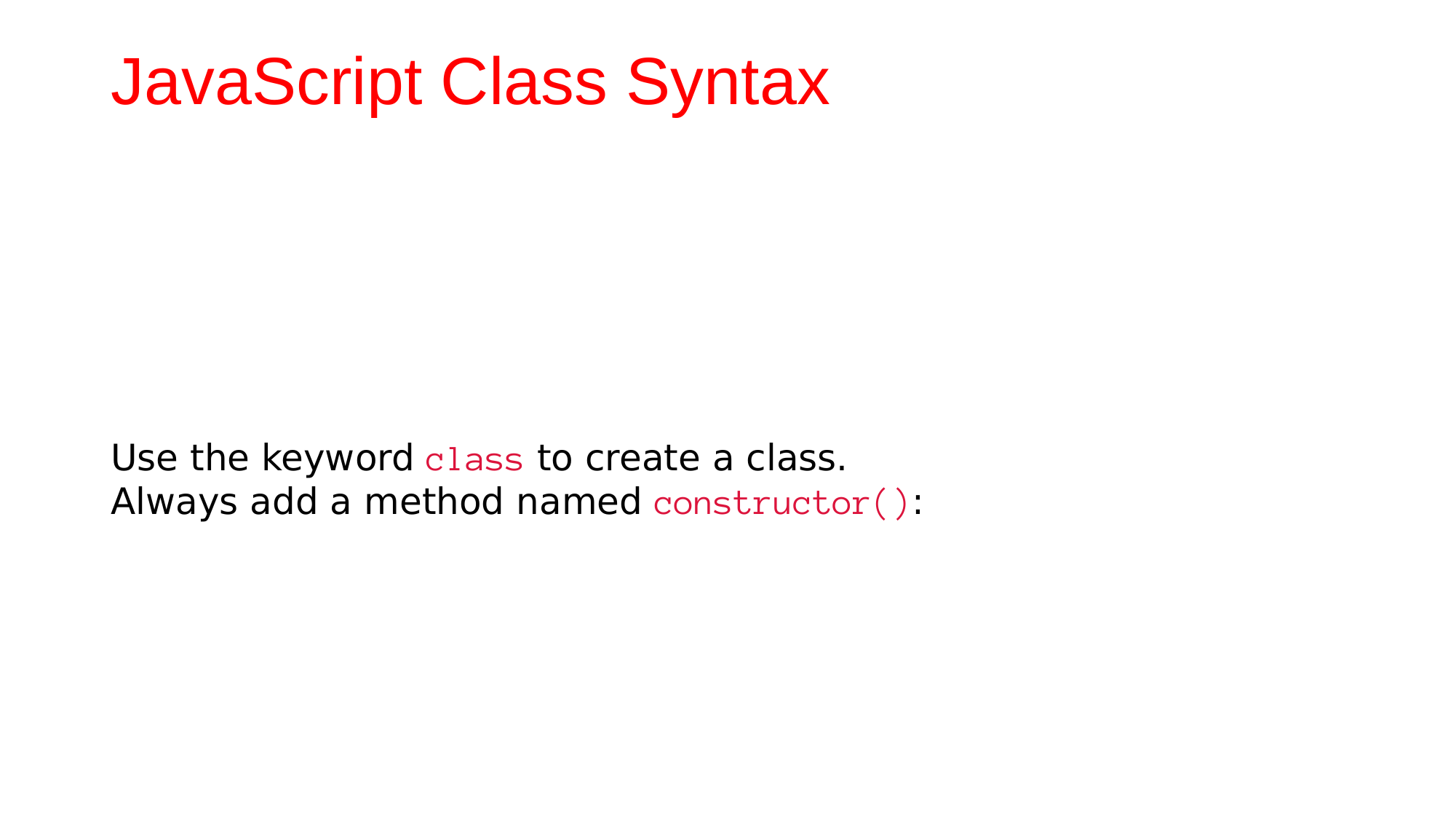

# JavaScript Class Syntax
Use the keyword class to create a class.
Always add a method named constructor():